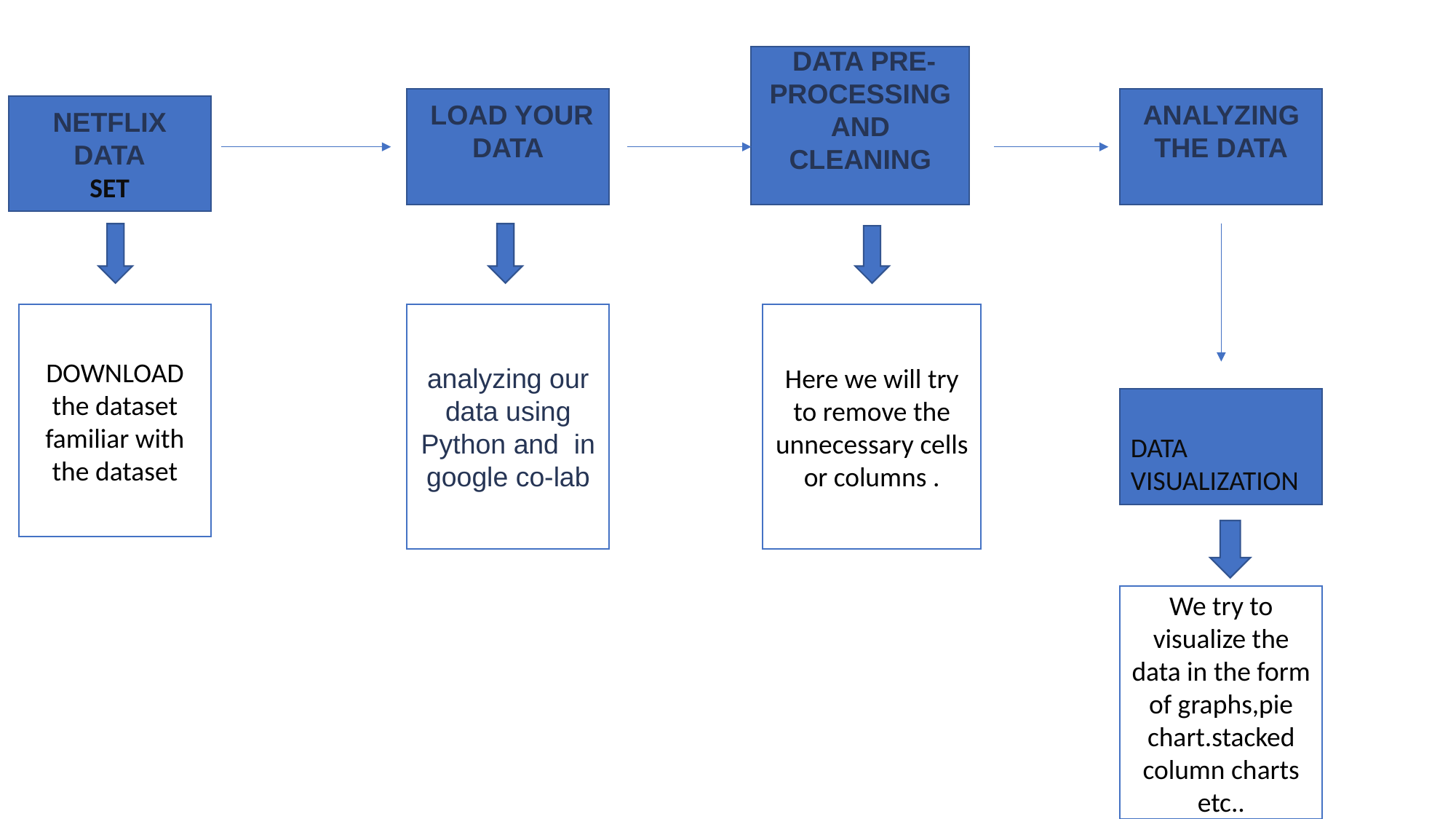

DATA PRE-PROCESSING
AND CLEANING

 LOAD YOUR DATA

ANALYZING THE DATA

NETFLIX DATA
SET

DOWNLOAD the dataset familiar with the dataset
analyzing our data using Python and  in google co-lab
Here we will try to remove the unnecessary cells or columns .
DATA VISUALIZATION

We try to visualize the data in the form of graphs,pie chart.stacked column charts etc..